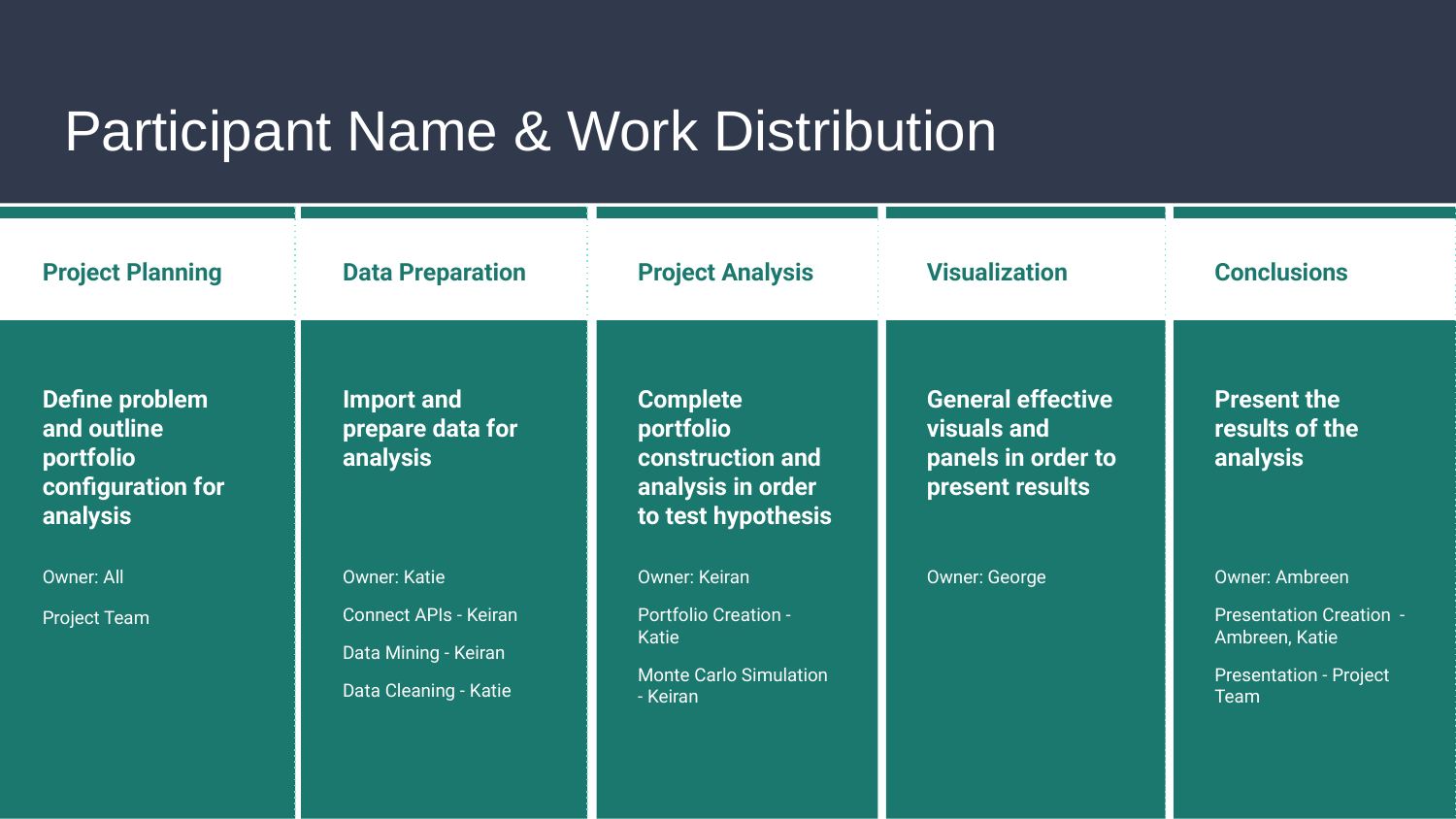

# Participant Name & Work Distribution

Project Planning
Define problem and outline portfolio configuration for analysis
Owner: All
Project Team

Data Preparation
Import and prepare data for analysis
Owner: Katie
Connect APIs - Keiran
Data Mining - Keiran
Data Cleaning - Katie

Project Analysis
Complete portfolio construction and analysis in order to test hypothesis
Owner: Keiran
Portfolio Creation - Katie
Monte Carlo Simulation - Keiran

Visualization
General effective visuals and panels in order to present results
Owner: George

Conclusions
Present the results of the analysis
Owner: Ambreen
Presentation Creation  - Ambreen, Katie
Presentation - Project Team
20XX